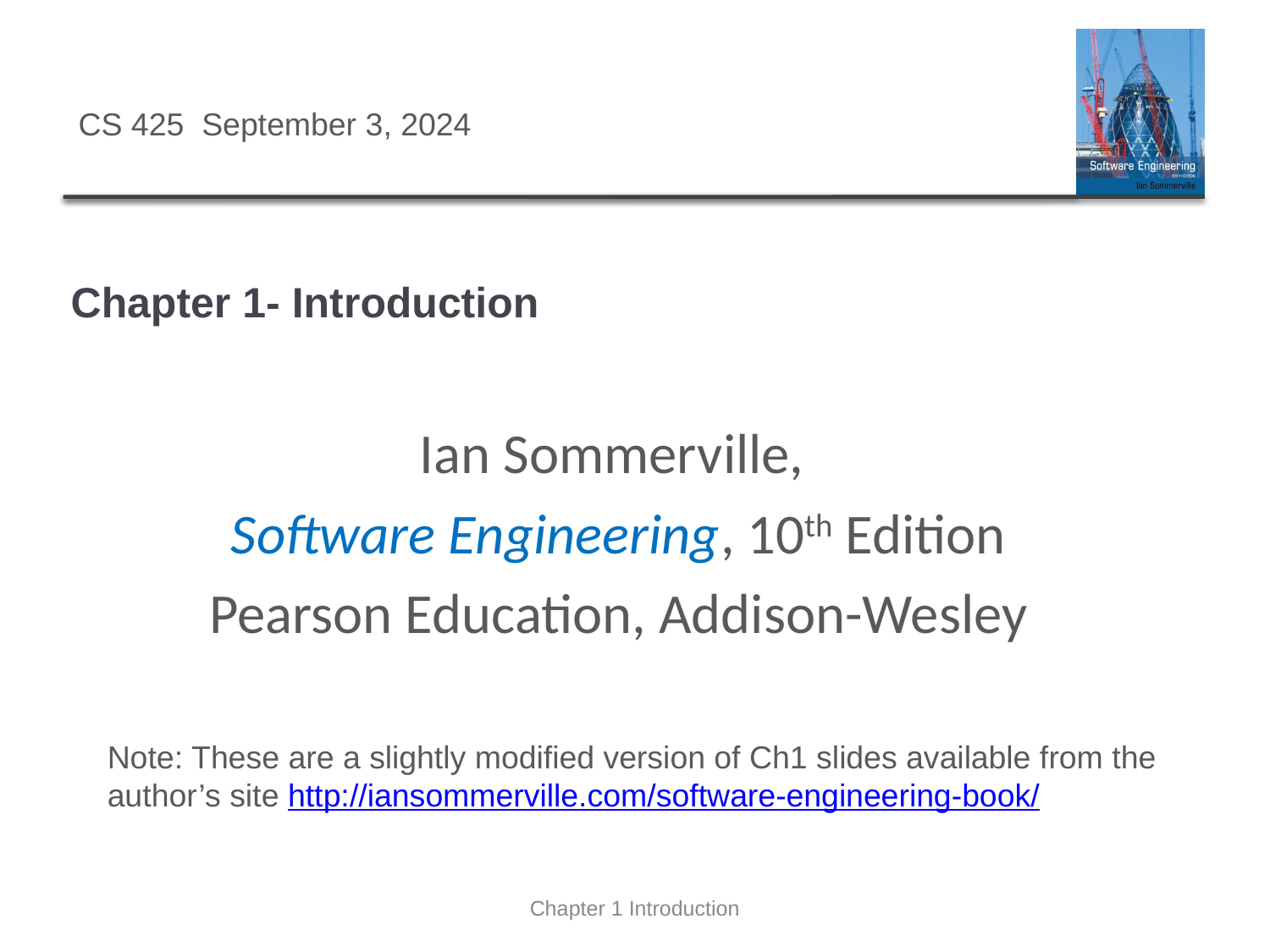

CS 425  September 3, 2024
# Chapter 1- Introduction
Ian Sommerville,
Software Engineering, 10th Edition
Pearson Education, Addison-Wesley
Note: These are a slightly modified version of Ch1 slides available from the author’s site http://iansommerville.com/software-engineering-book/

1
Chapter 1 Introduction